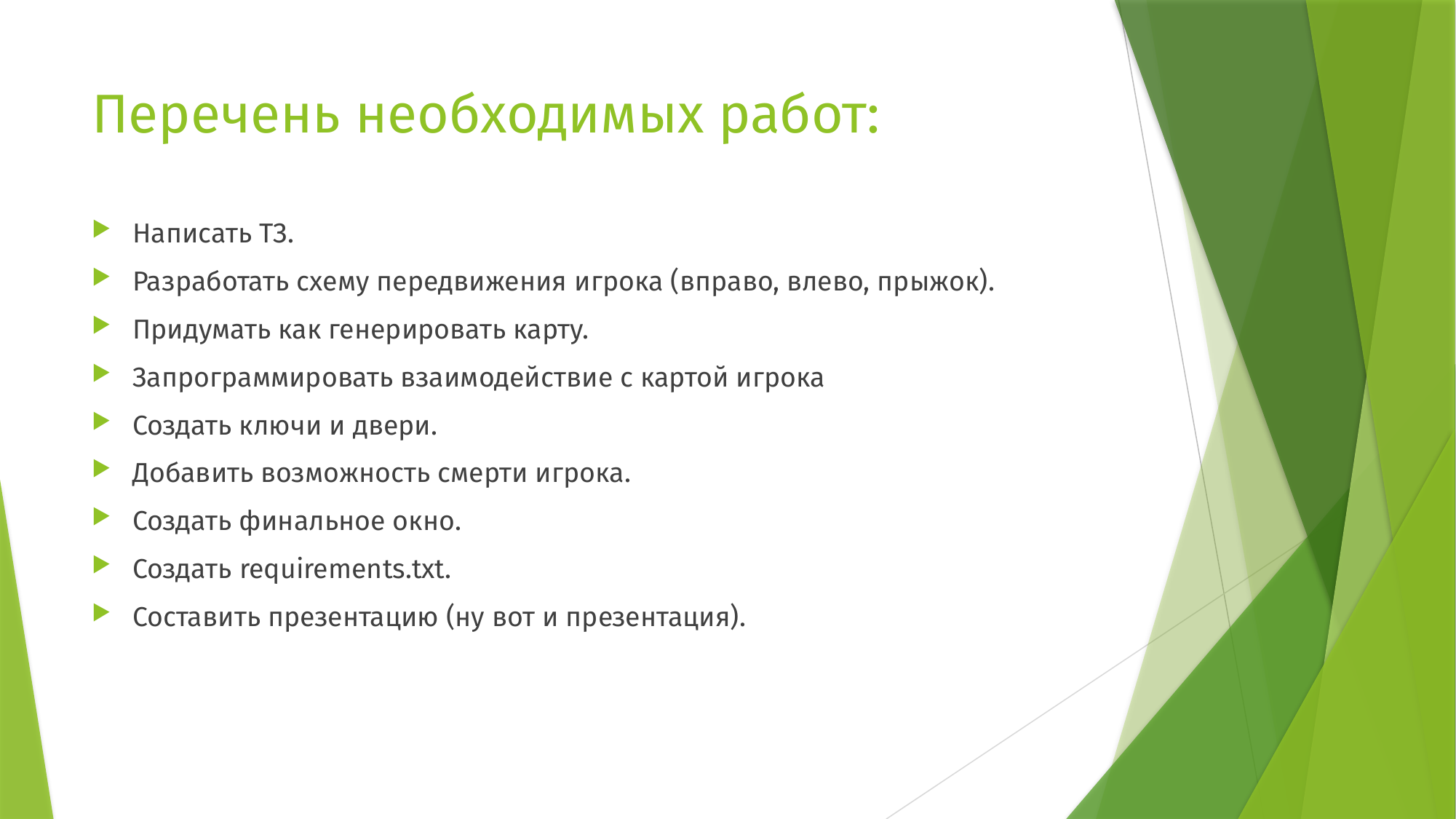

# Перечень необходимых работ:
Написать ТЗ.
Разработать схему передвижения игрока (вправо, влево, прыжок).
Придумать как генерировать карту.
Запрограммировать взаимодействие с картой игрока
Создать ключи и двери.
Добавить возможность смерти игрока.
Создать финальное окно.
Создать requirements.txt.
Составить презентацию (ну вот и презентация).